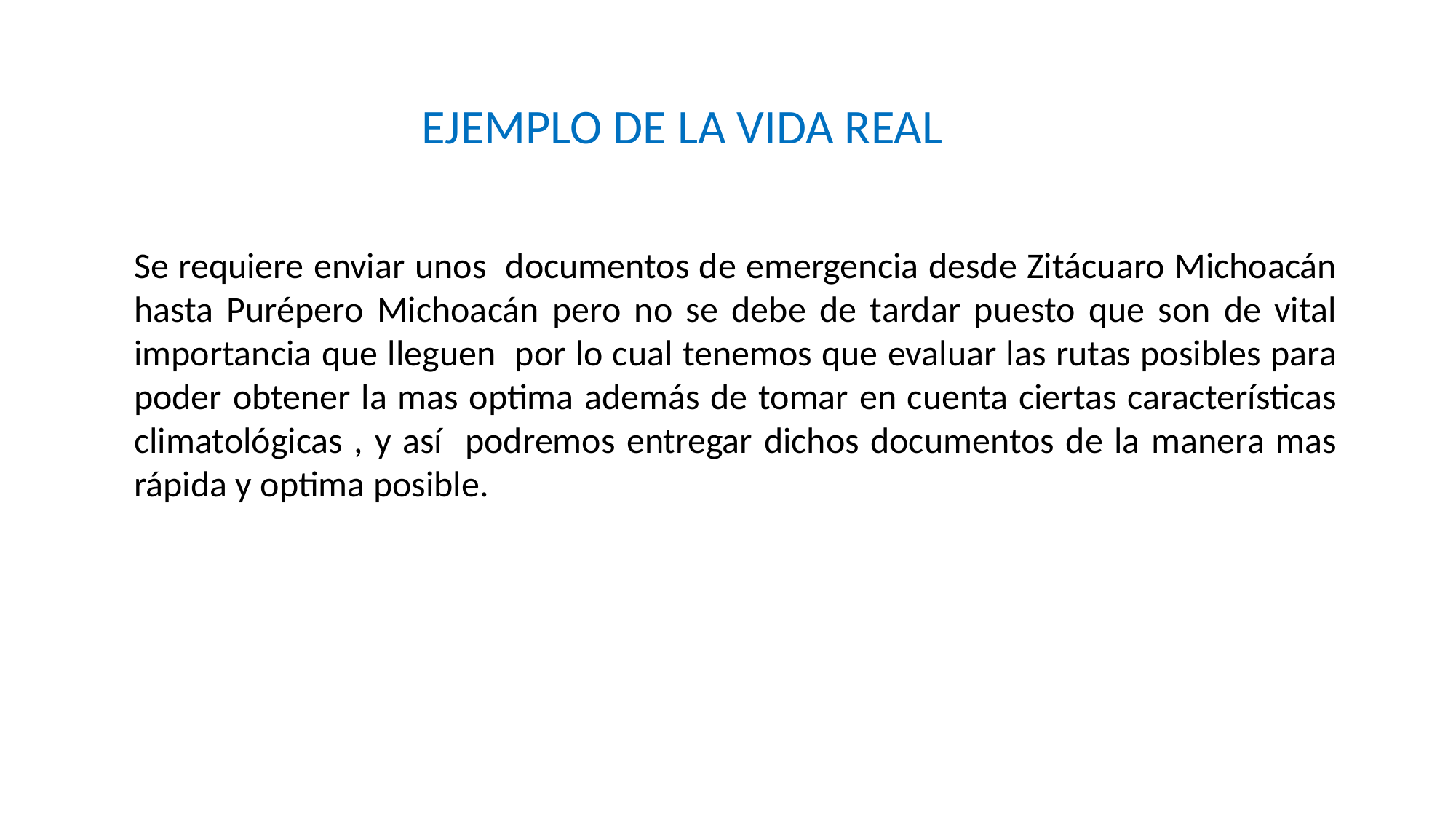

EJEMPLO DE LA VIDA REAL
Se requiere enviar unos  documentos de emergencia desde Zitácuaro Michoacán hasta Purépero Michoacán pero no se debe de tardar puesto que son de vital importancia que lleguen  por lo cual tenemos que evaluar las rutas posibles para poder obtener la mas optima además de tomar en cuenta ciertas características climatológicas , y así  podremos entregar dichos documentos de la manera mas rápida y optima posible.